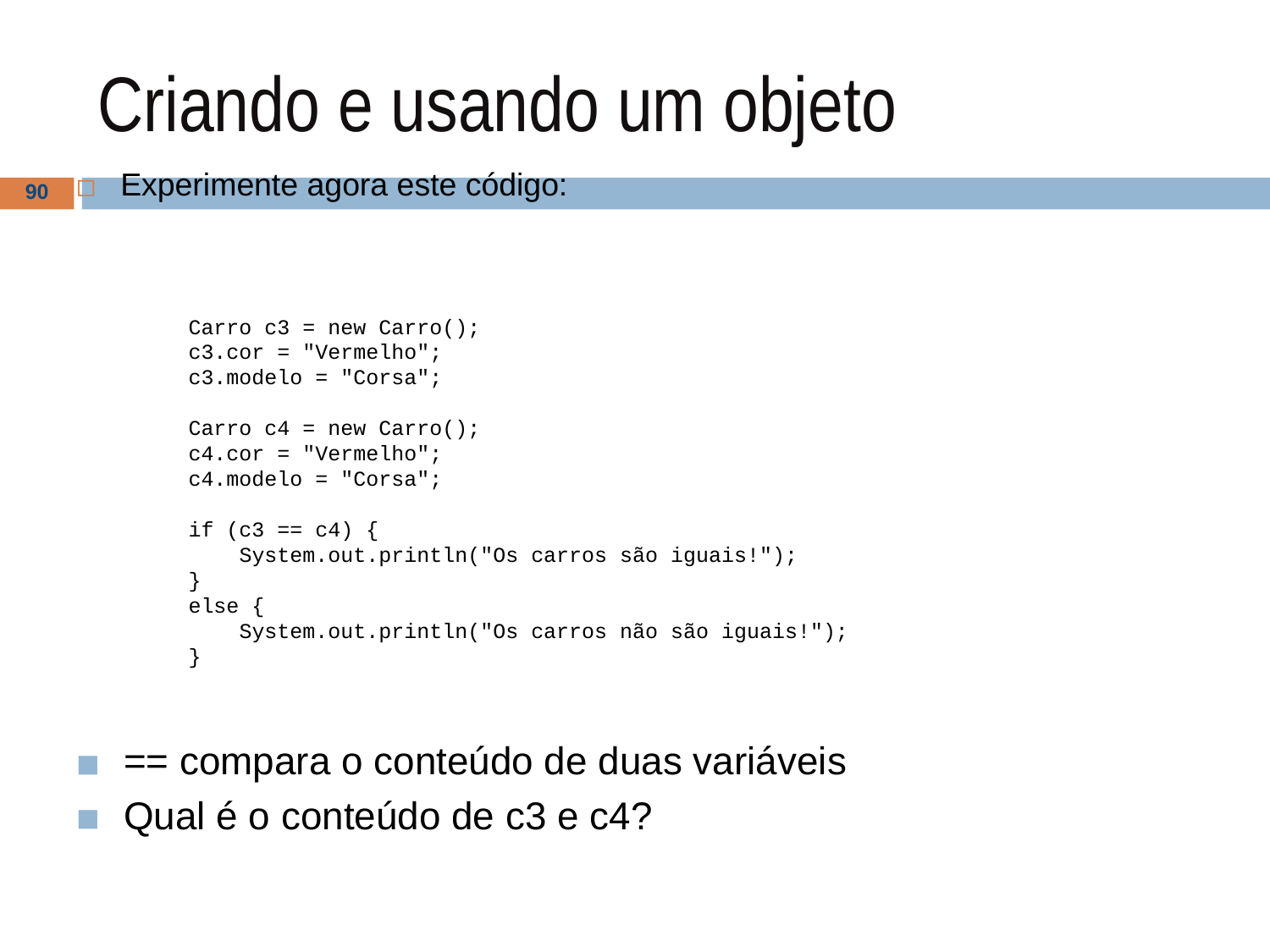

# Criando e usando um objeto
Experimente agora este código:
90
        Carro c3 = new Carro();
        c3.cor = "Vermelho";
        c3.modelo = "Corsa";

        Carro c4 = new Carro();
        c4.cor = "Vermelho";
        c4.modelo = "Corsa";

        if (c3 == c4) {
            System.out.println("Os carros são iguais!");
        }
        else {
            System.out.println("Os carros não são iguais!");
        }
== compara o conteúdo de duas variáveis
Qual é o conteúdo de c3 e c4?